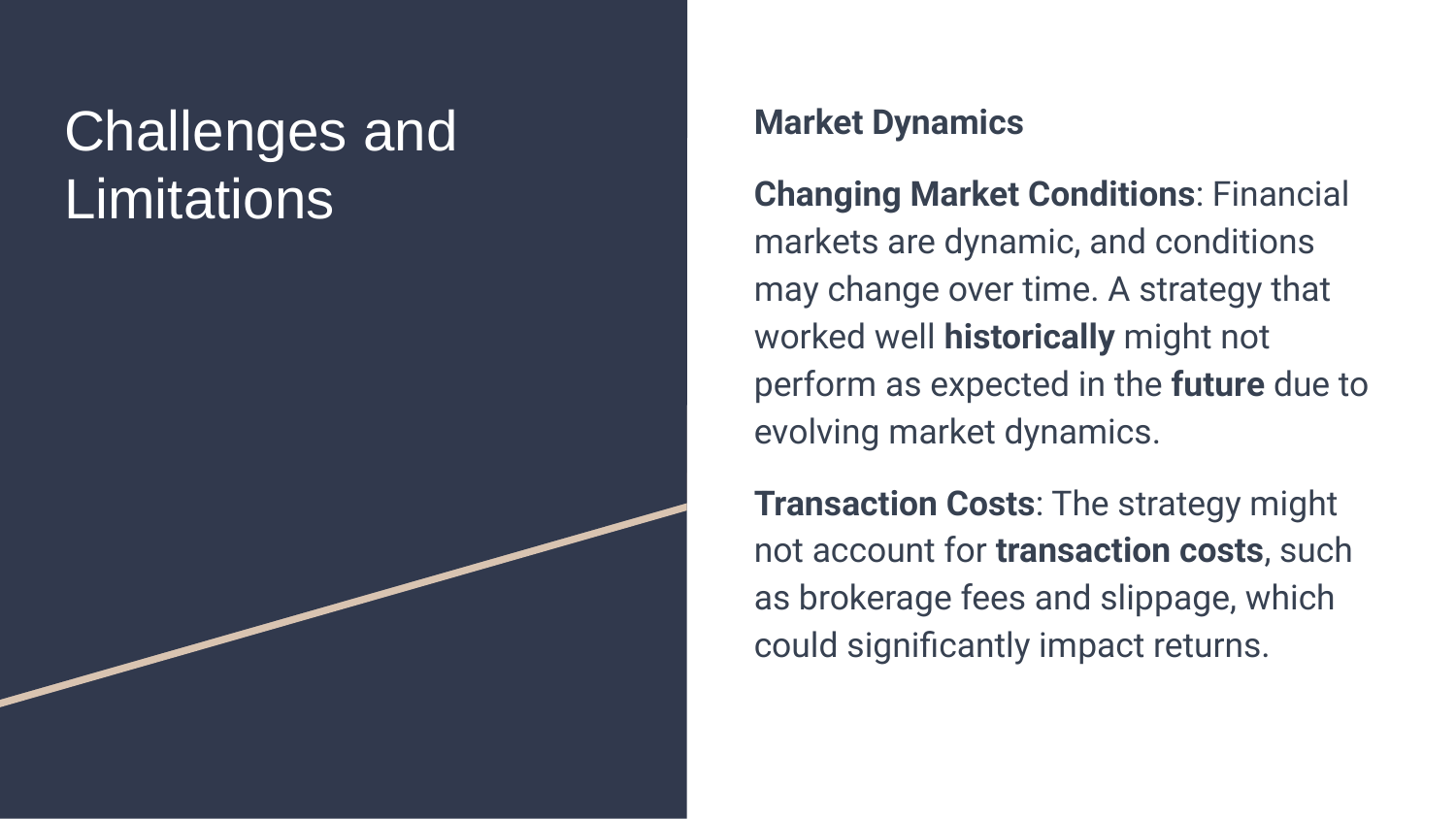

# Challenges and Limitations
Market Dynamics
Changing Market Conditions: Financial markets are dynamic, and conditions may change over time. A strategy that worked well historically might not perform as expected in the future due to evolving market dynamics.
Transaction Costs: The strategy might not account for transaction costs, such as brokerage fees and slippage, which could significantly impact returns.